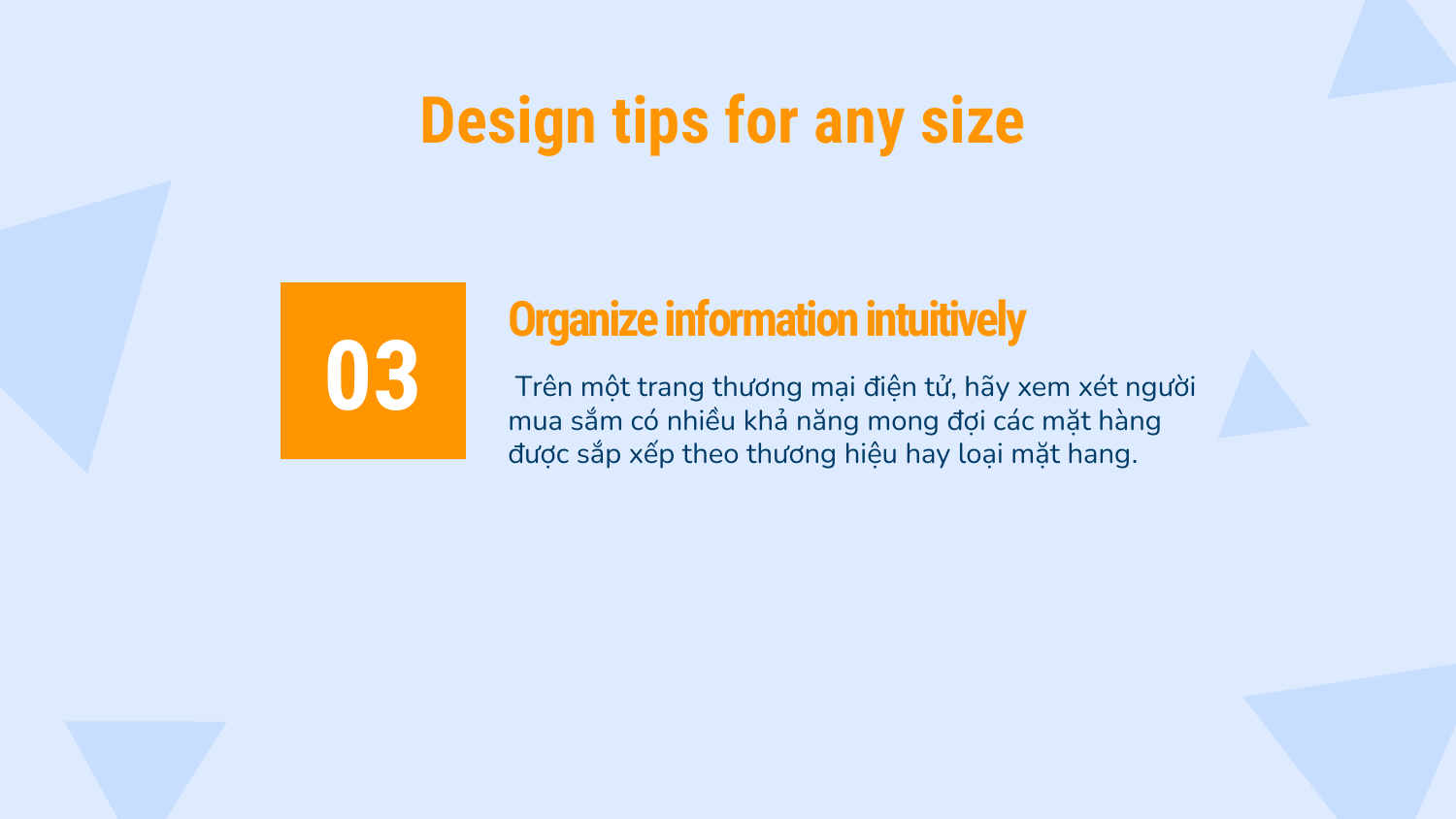

# Design tips for any size
Organize information intuitively
03
 Trên một trang thương mại điện tử, hãy xem xét người mua sắm có nhiều khả năng mong đợi các mặt hàng được sắp xếp theo thương hiệu hay loại mặt hang.